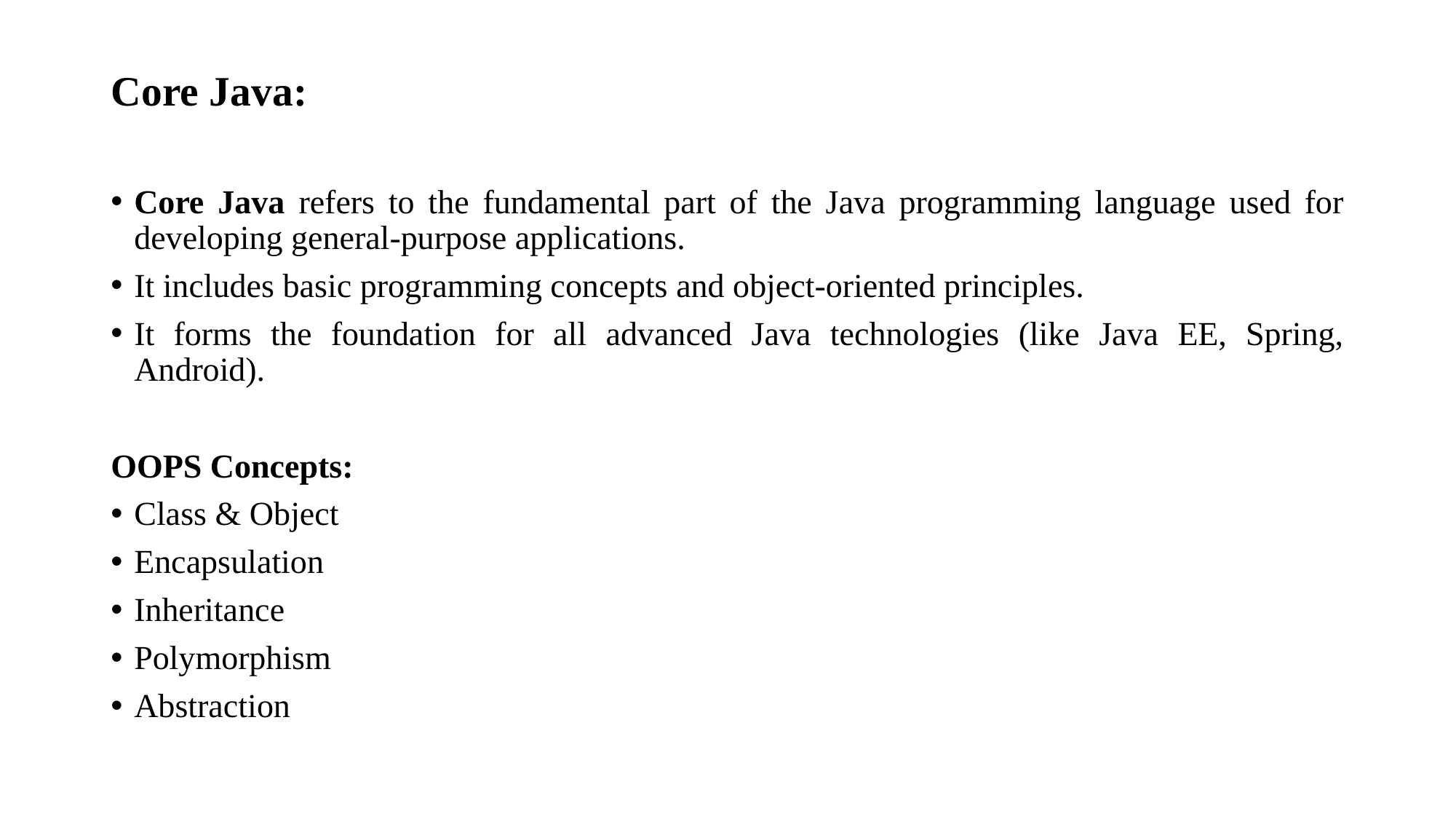

Core Java:

Core Java refers to the fundamental part of the Java programming language used for developing general-purpose applications.
It includes basic programming concepts and object-oriented principles.
It forms the foundation for all advanced Java technologies (like Java EE, Spring, Android).

OOPS Concepts:
Class & Object
Encapsulation
Inheritance
Polymorphism
Abstraction